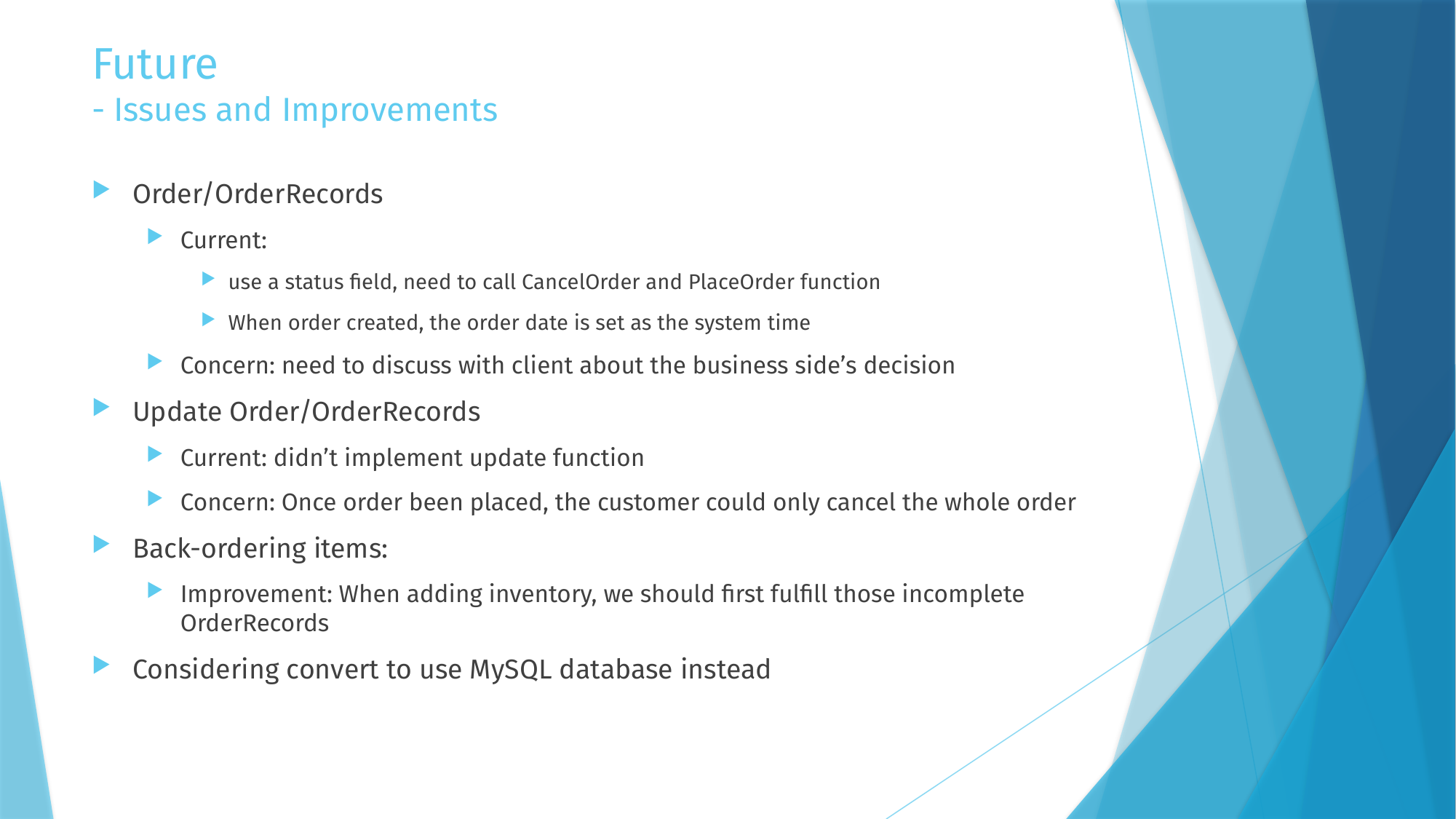

# Future - Issues and Improvements
Order/OrderRecords
Current:
use a status field, need to call CancelOrder and PlaceOrder function
When order created, the order date is set as the system time
Concern: need to discuss with client about the business side’s decision
Update Order/OrderRecords
Current: didn’t implement update function
Concern: Once order been placed, the customer could only cancel the whole order
Back-ordering items:
Improvement: When adding inventory, we should first fulfill those incomplete OrderRecords
Considering convert to use MySQL database instead